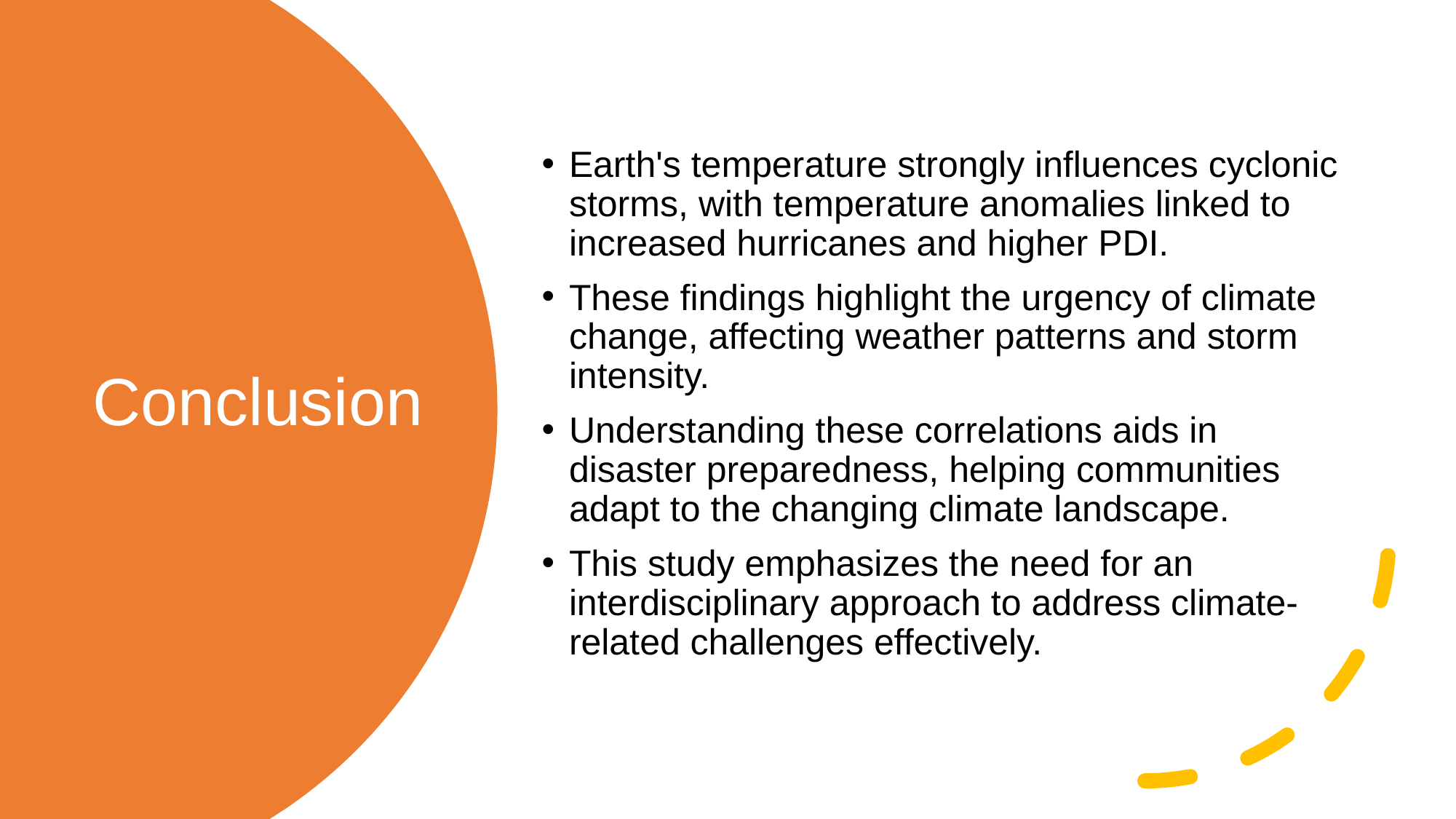

Earth's temperature strongly influences cyclonic storms, with temperature anomalies linked to increased hurricanes and higher PDI.
These findings highlight the urgency of climate change, affecting weather patterns and storm intensity.
Understanding these correlations aids in disaster preparedness, helping communities adapt to the changing climate landscape.
This study emphasizes the need for an interdisciplinary approach to address climate-related challenges effectively.
# Conclusion